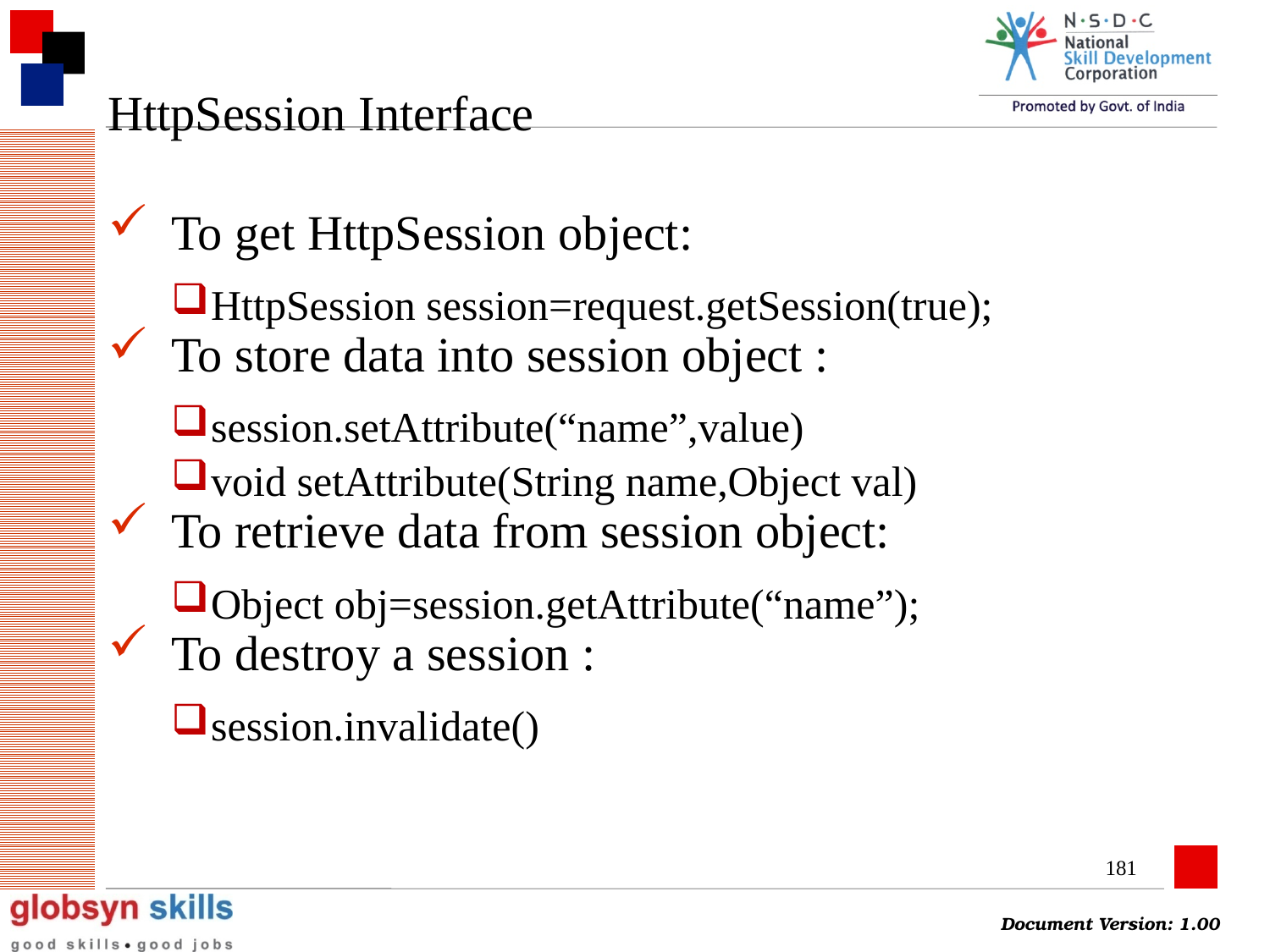

# HttpSession Interface
To get HttpSession object:
HttpSession session=request.getSession(true);
To store data into session object :
session.setAttribute(“name”,value)
void setAttribute(String name,Object val)
To retrieve data from session object:
Object obj=session.getAttribute(“name”);
To destroy a session :
session.invalidate()